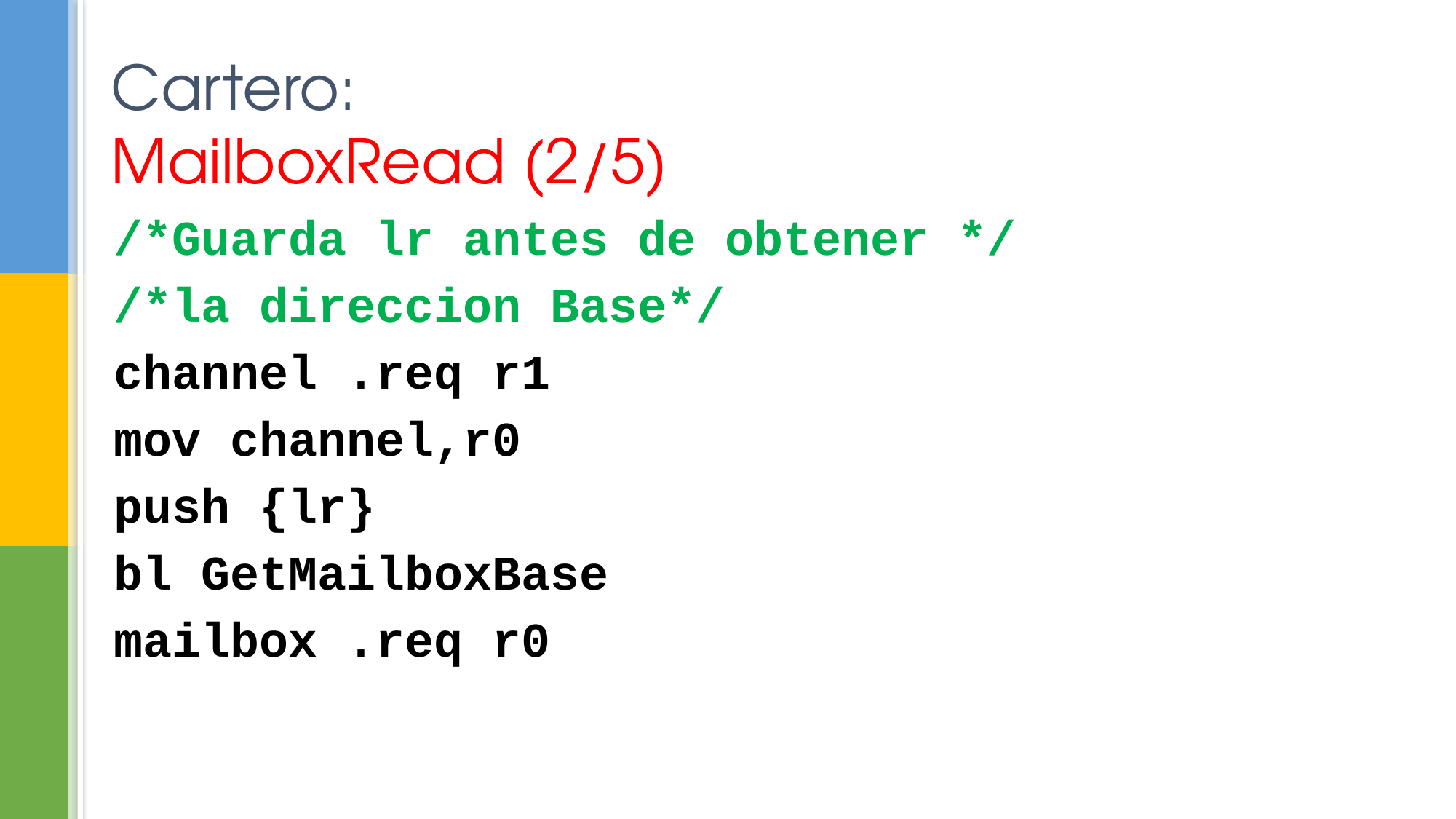

# Cartero: MailboxRead (2/5)
/*Guarda lr antes de obtener */
/*la direccion Base*/
channel .req r1
mov channel,r0
push {lr}
bl GetMailboxBase
mailbox .req r0